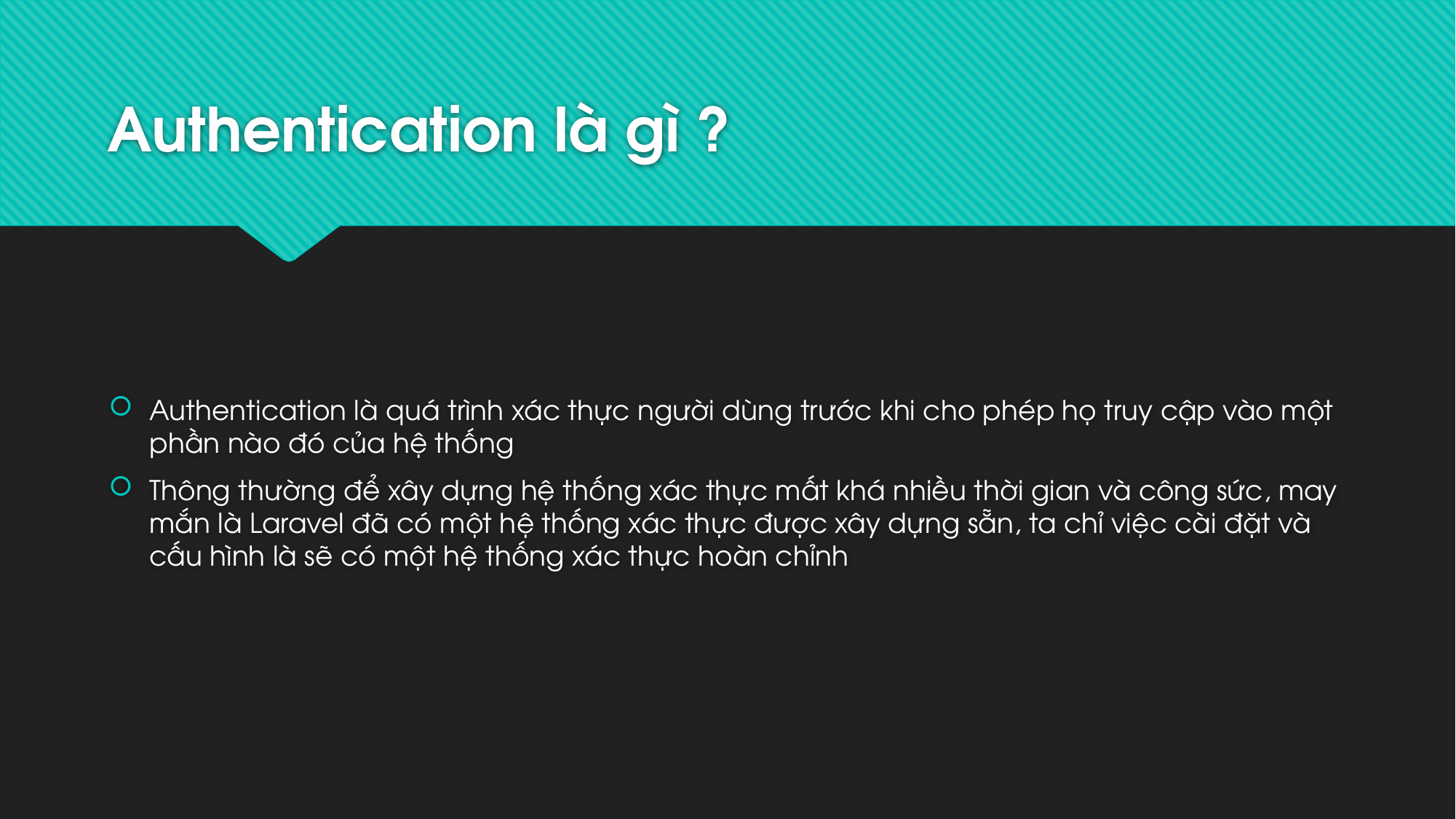

# Authentication là gì ?
Authentication là quá trình xác thực người dùng trước khi cho phép họ truy cập vào một phần nào đó của hệ thống
Thông thường để xây dựng hệ thống xác thực mất khá nhiều thời gian và công sức, may mắn là Laravel đã có một hệ thống xác thực được xây dựng sẵn, ta chỉ việc cài đặt và cấu hình là sẽ có một hệ thống xác thực hoàn chỉnh